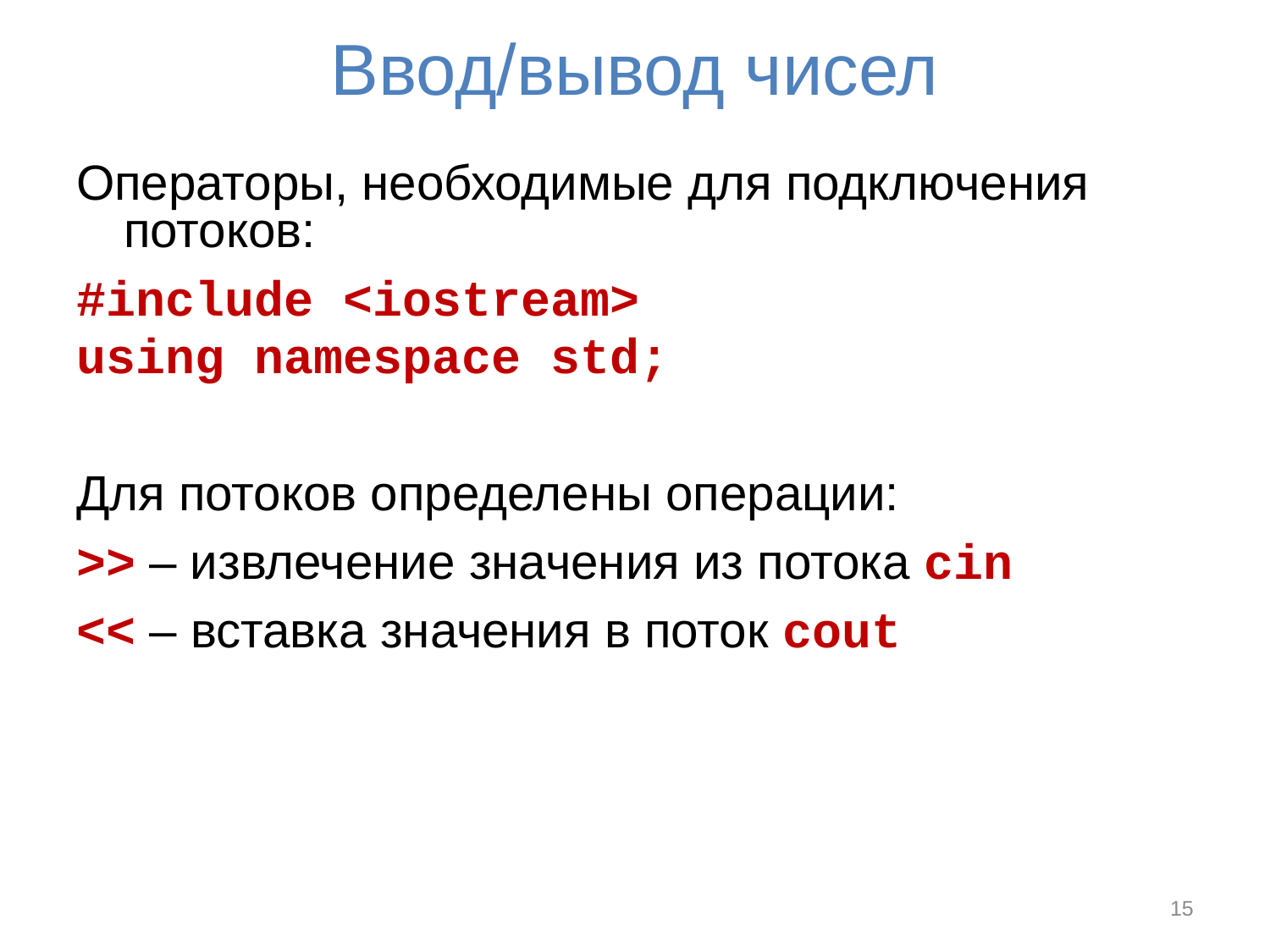

# Ввод/вывод чисел
Операторы, необходимые для подключения потоков:
#include <iostream>
using namespace std;

Для потоков определены операции:
>> – извлечение значения из потока cin
<< – вставка значения в поток cout

15